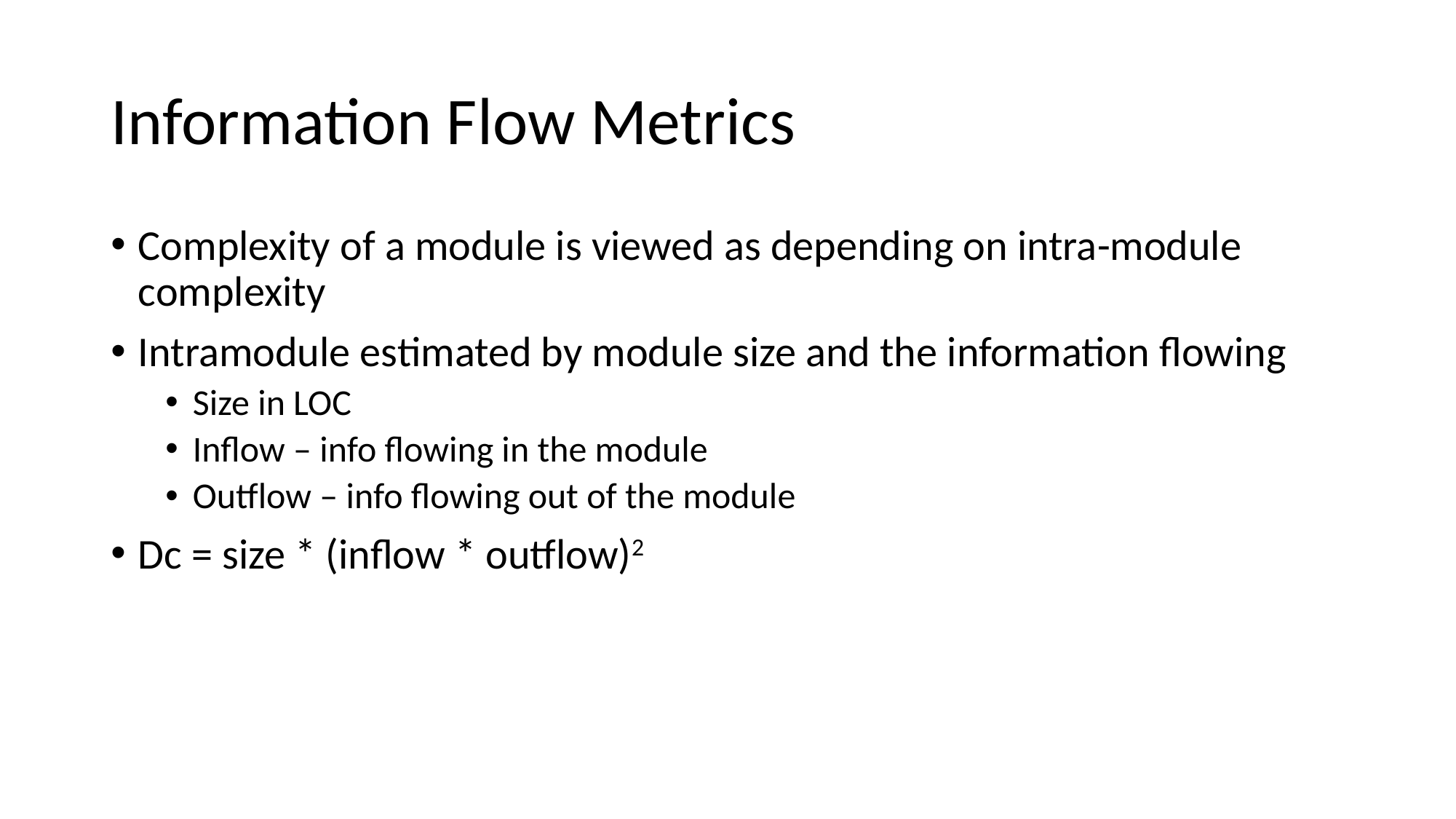

# Information Flow Metrics
Complexity of a module is viewed as depending on intra-module complexity
Intramodule estimated by module size and the information flowing
Size in LOC
Inflow – info flowing in the module
Outflow – info flowing out of the module
Dc = size * (inflow * outflow)2